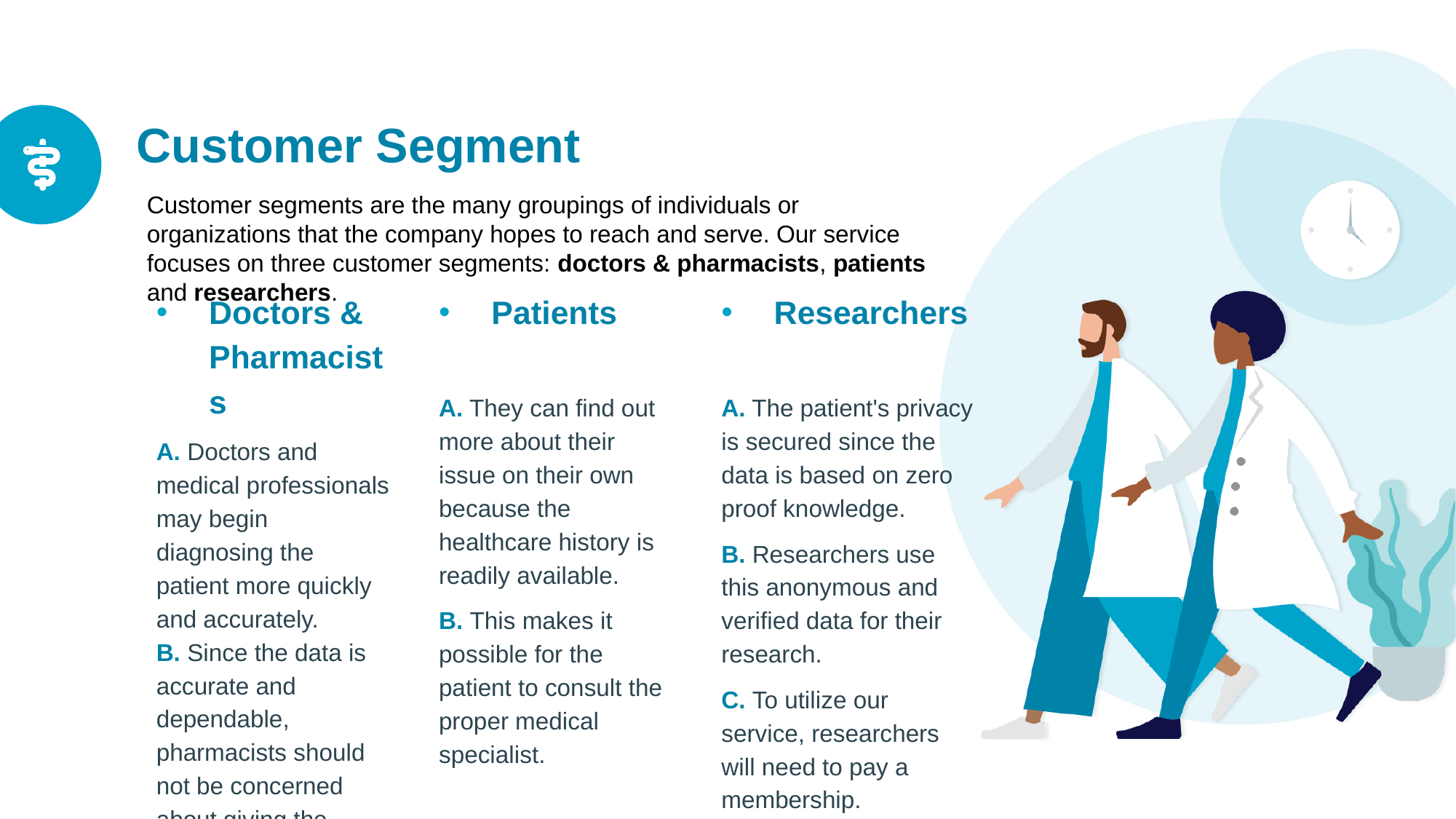

# Customer Segment
Customer segments are the many groupings of individuals or organizations that the company hopes to reach and serve. Our service focuses on three customer segments: doctors & pharmacists, patients and researchers.
Researchers

A. The patient's privacy is secured since the data is based on zero proof knowledge.
B. Researchers use this anonymous and verified data for their research.
C. To utilize our service, researchers will need to pay a membership.

Doctors & Pharmacists
A. Doctors and medical professionals may begin diagnosing the patient more quickly and accurately.
B. Since the data is accurate and dependable, pharmacists should not be concerned about giving the incorrect prescription.
Patients

A. They can find out more about their issue on their own because the healthcare history is readily available.
B. This makes it possible for the patient to consult the proper medical specialist.